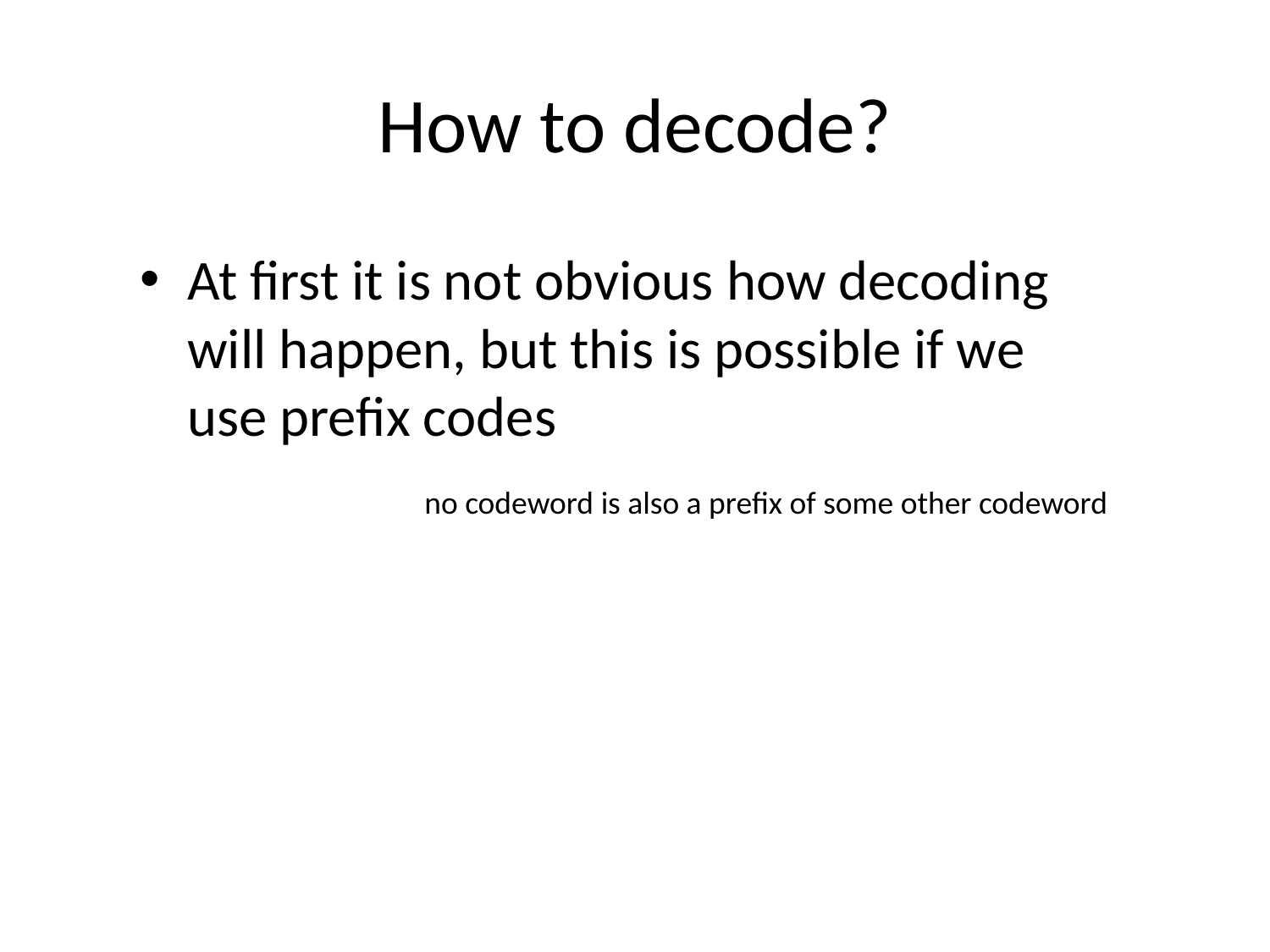

# How to decode?

At first it is not obvious how decoding will happen, but this is possible if we use prefix codes
 no codeword is also a preﬁx of some other codeword